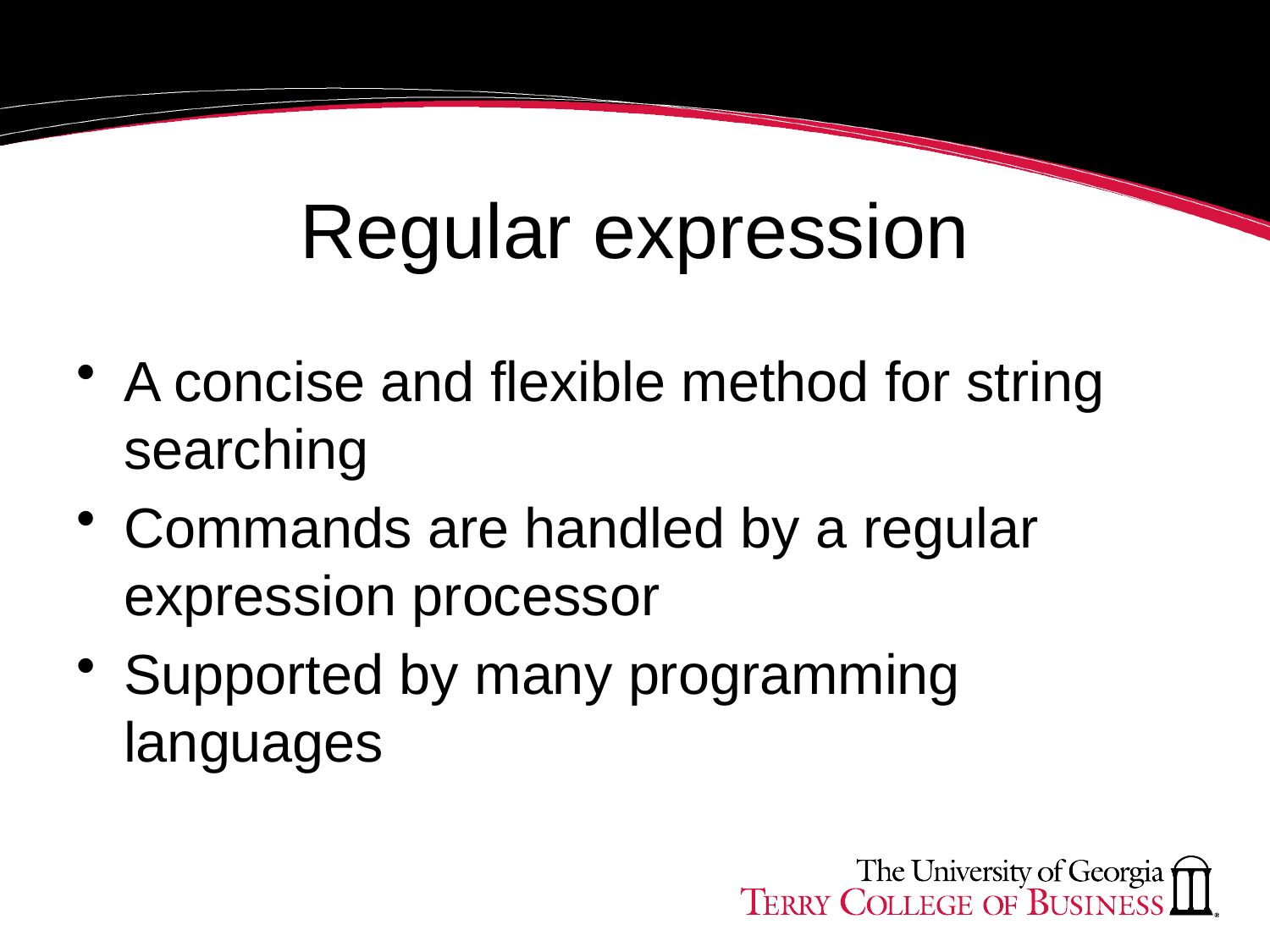

# Regular expression
A concise and flexible method for string searching
Commands are handled by a regular expression processor
Supported by many programming languages